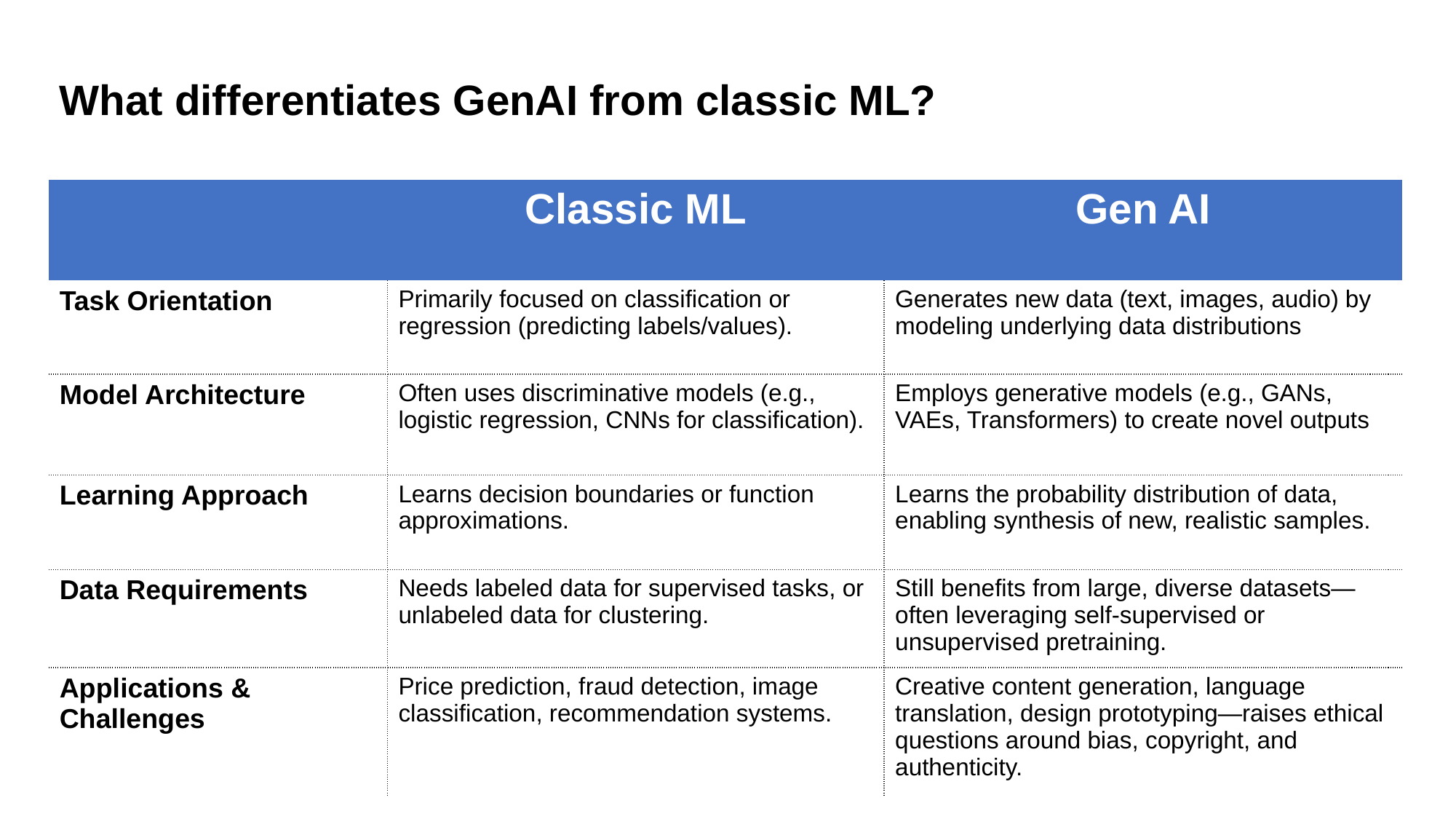

What differentiates GenAI from classic ML?
|  | Classic ML | Gen AI |
| --- | --- | --- |
| Task Orientation | Primarily focused on classification or regression (predicting labels/values). | Generates new data (text, images, audio) by modeling underlying data distributions |
| Model Architecture | Often uses discriminative models (e.g., logistic regression, CNNs for classification). | Employs generative models (e.g., GANs, VAEs, Transformers) to create novel outputs |
| Learning Approach | Learns decision boundaries or function approximations. | Learns the probability distribution of data, enabling synthesis of new, realistic samples. |
| Data Requirements | Needs labeled data for supervised tasks, or unlabeled data for clustering. | Still benefits from large, diverse datasets—often leveraging self-supervised or unsupervised pretraining. |
| Applications & Challenges | Price prediction, fraud detection, image classification, recommendation systems. | Creative content generation, language translation, design prototyping—raises ethical questions around bias, copyright, and authenticity. |